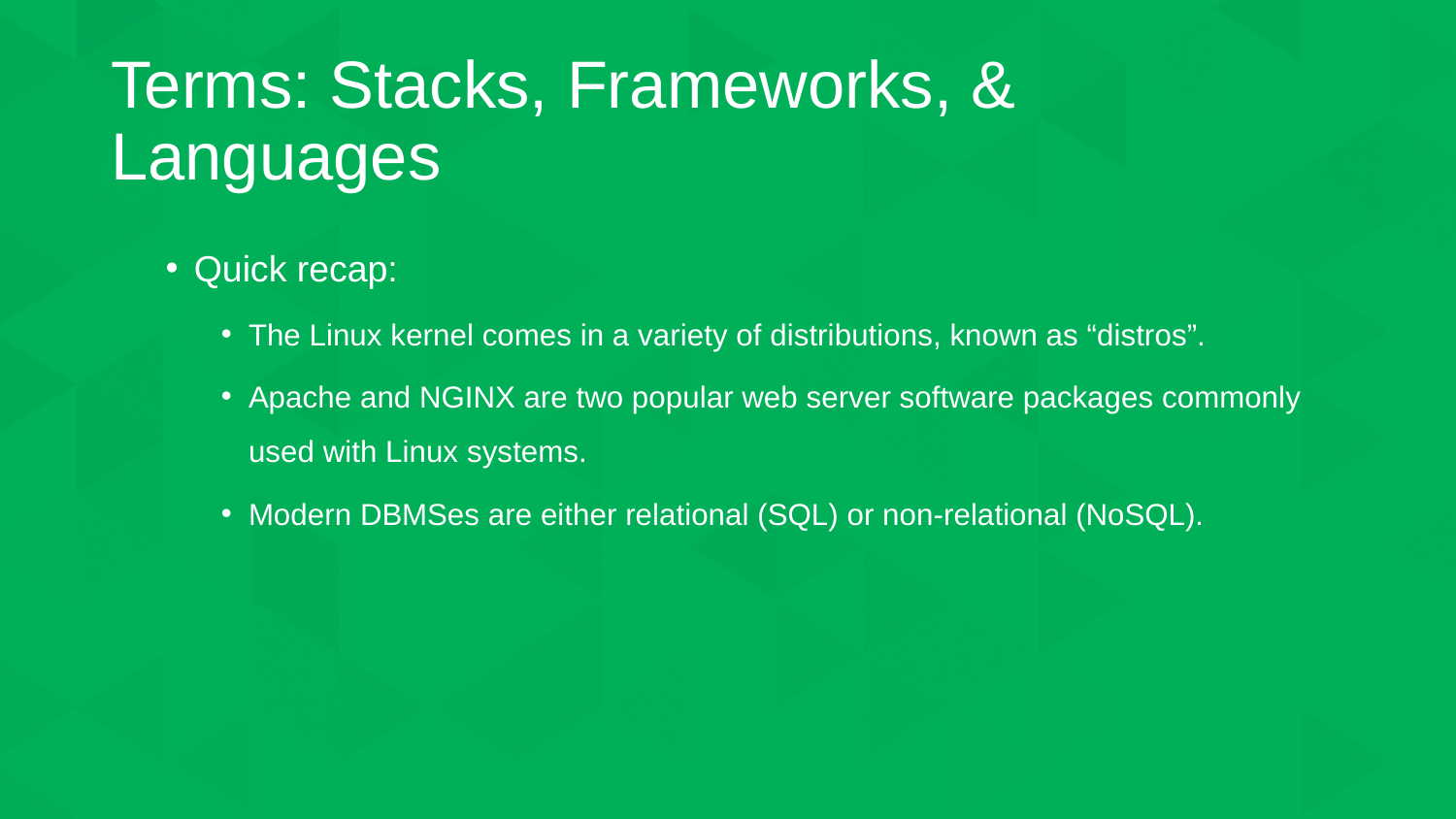

# Terms: Stacks, Frameworks, & Languages
Quick recap:
The Linux kernel comes in a variety of distributions, known as “distros”.
Apache and NGINX are two popular web server software packages commonly used with Linux systems.
Modern DBMSes are either relational (SQL) or non-relational (NoSQL).